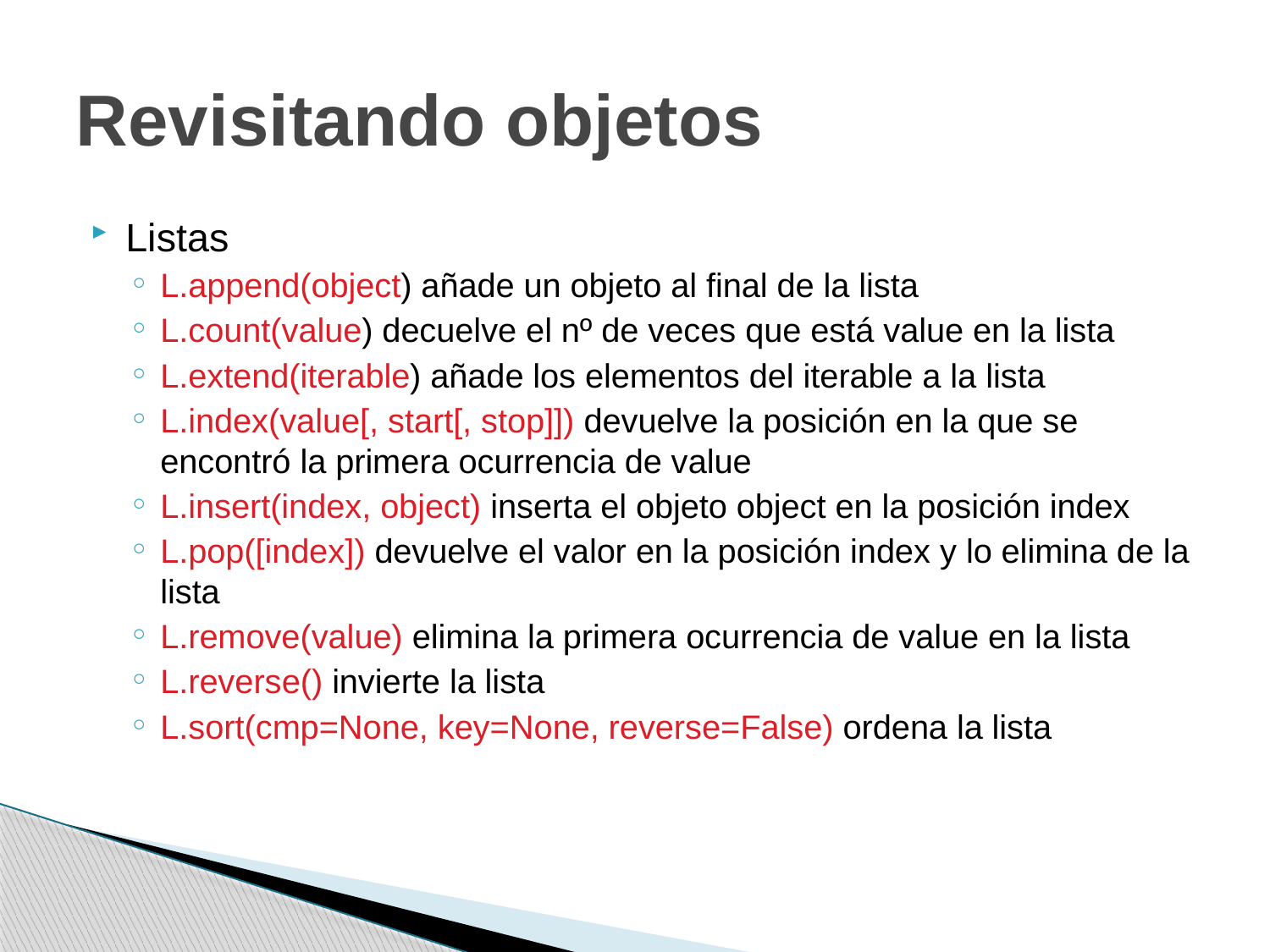

# Revisitando objetos
Listas
L.append(object) añade un objeto al final de la lista
L.count(value) decuelve el nº de veces que está value en la lista
L.extend(iterable) añade los elementos del iterable a la lista
L.index(value[, start[, stop]]) devuelve la posición en la que se encontró la primera ocurrencia de value
L.insert(index, object) inserta el objeto object en la posición index
L.pop([index]) devuelve el valor en la posición index y lo elimina de la lista
L.remove(value) elimina la primera ocurrencia de value en la lista
L.reverse() invierte la lista
L.sort(cmp=None, key=None, reverse=False) ordena la lista